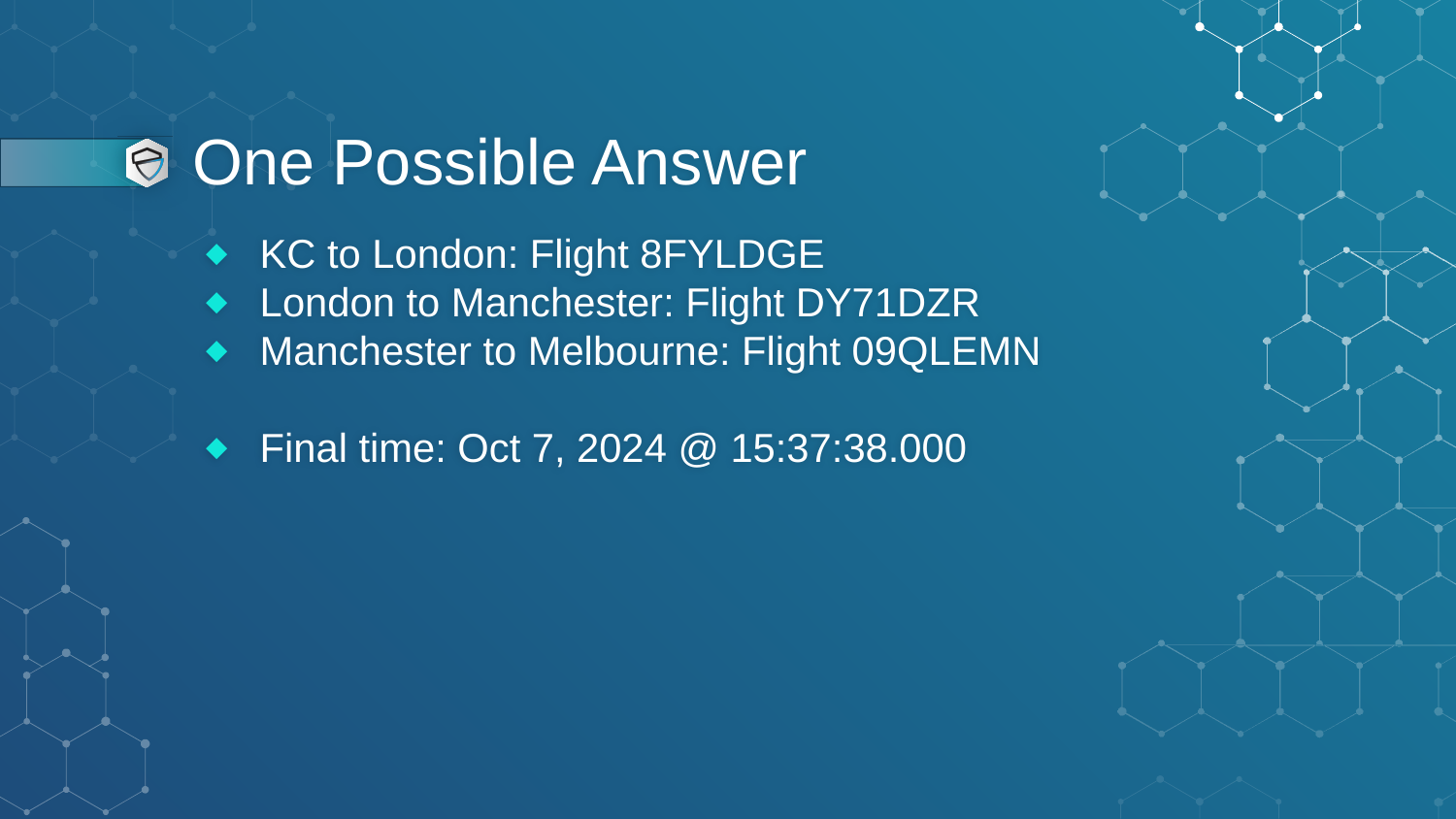

# One Possible Answer
KC to London: Flight 8FYLDGE
London to Manchester: Flight DY71DZR
Manchester to Melbourne: Flight 09QLEMN

Final time: Oct 7, 2024 @ 15:37:38.000